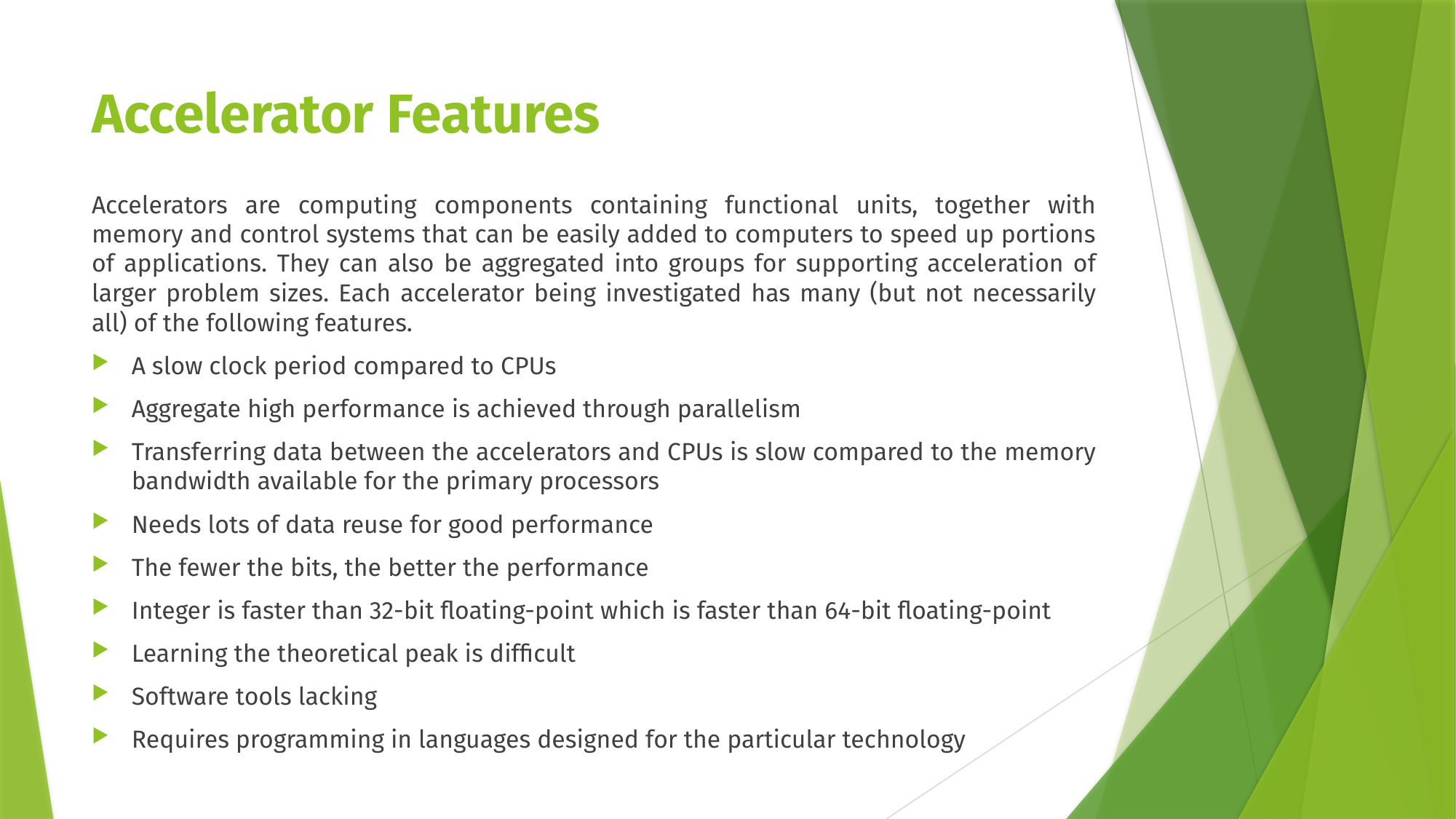

# Accelerator Features
Accelerators are computing components containing functional units, together with memory and control systems that can be easily added to computers to speed up portions of applications. They can also be aggregated into groups for supporting acceleration of larger problem sizes. Each accelerator being investigated has many (but not necessarily all) of the following features.
A slow clock period compared to CPUs
Aggregate high performance is achieved through parallelism
Transferring data between the accelerators and CPUs is slow compared to the memory bandwidth available for the primary processors
Needs lots of data reuse for good performance
The fewer the bits, the better the performance
Integer is faster than 32-bit floating-point which is faster than 64-bit floating-point
Learning the theoretical peak is difficult
Software tools lacking
Requires programming in languages designed for the particular technology